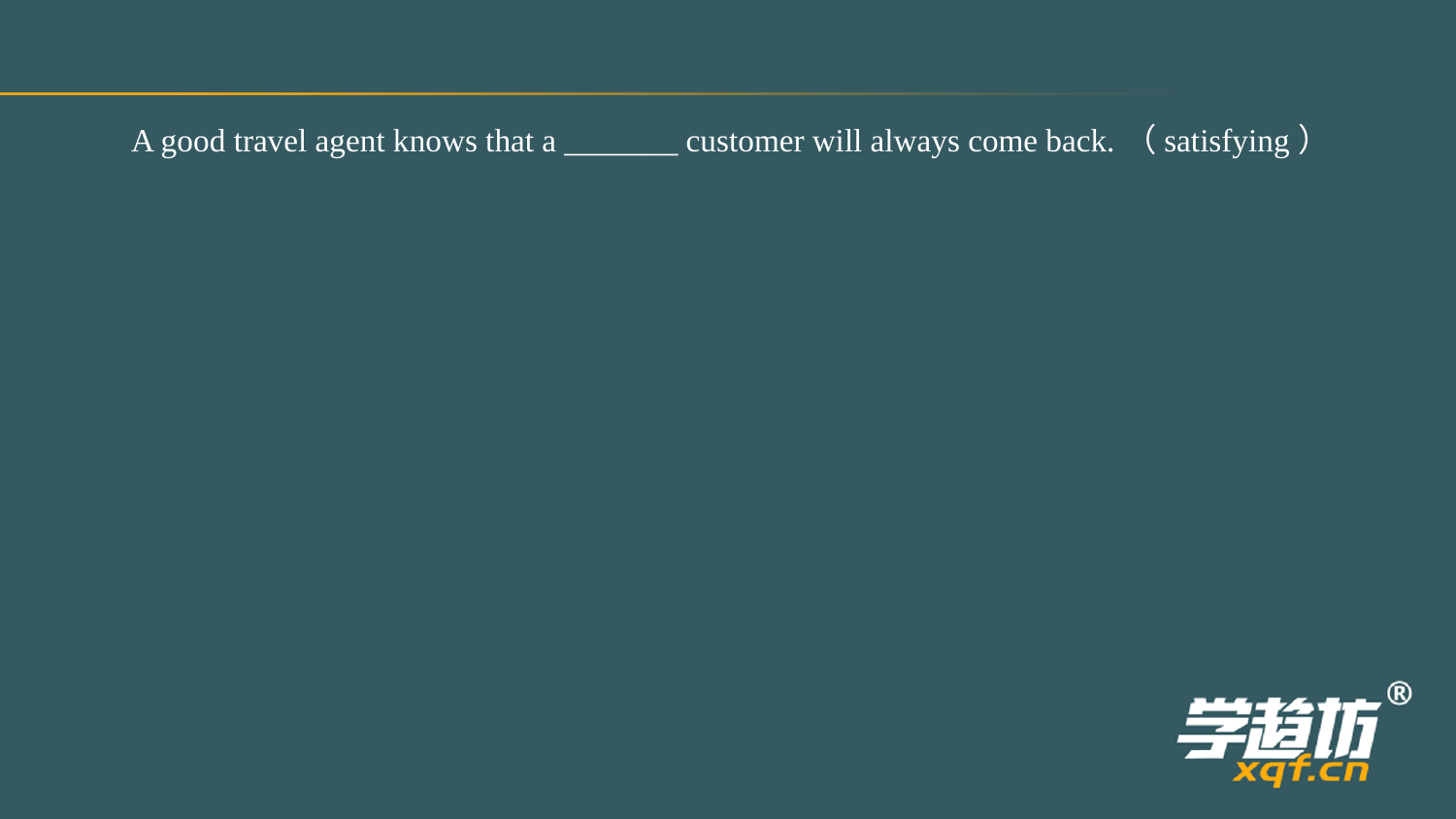

A good travel agent knows that a _______ customer will always come back.（satisfying）